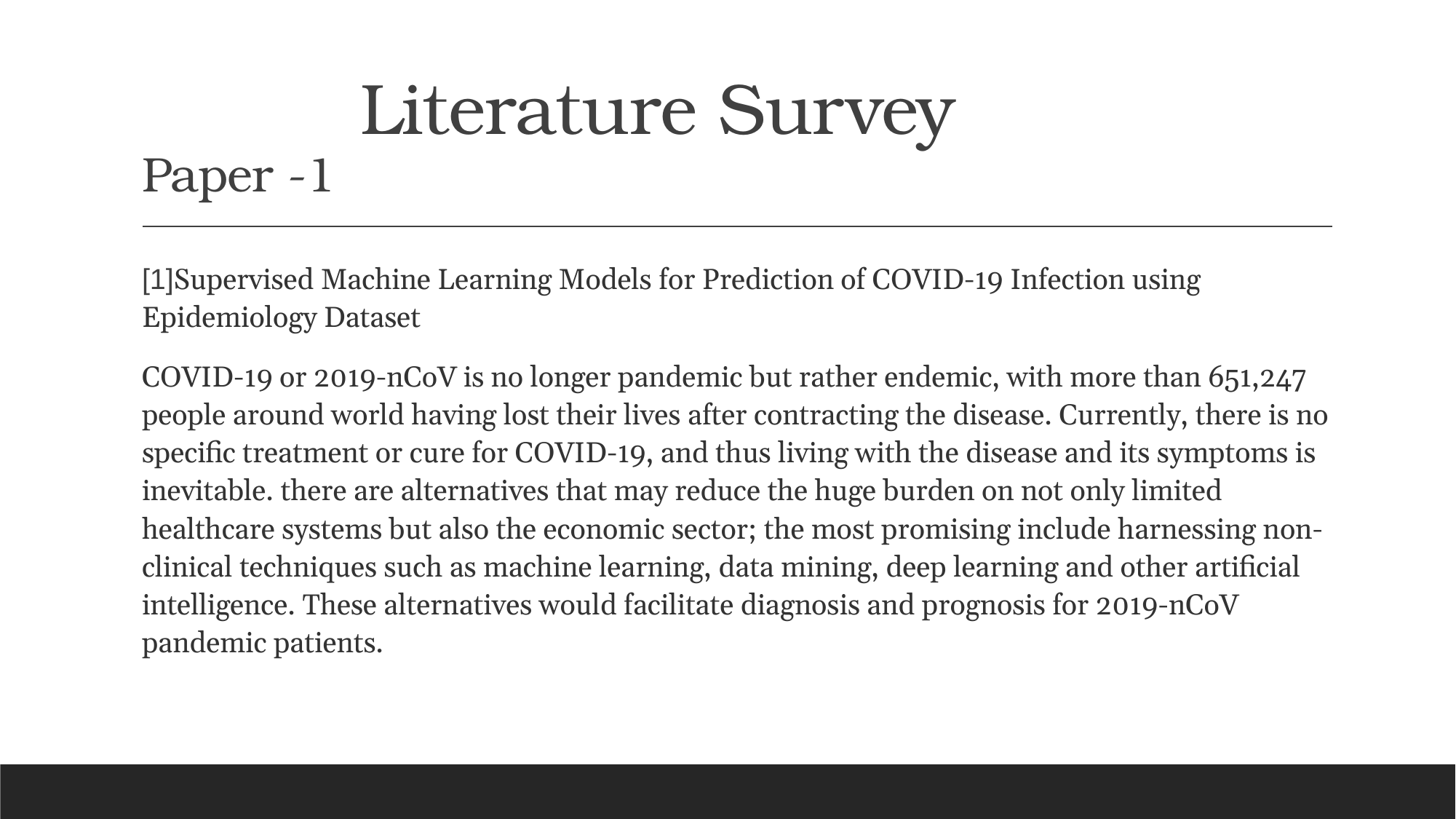

# Literature Survey Paper -1
[1]Supervised Machine Learning Models for Prediction of COVID-19 Infection using Epidemiology Dataset
COVID-19 or 2019-nCoV is no longer pandemic but rather endemic, with more than 651,247 people around world having lost their lives after contracting the disease. Currently, there is no specific treatment or cure for COVID-19, and thus living with the disease and its symptoms is inevitable. there are alternatives that may reduce the huge burden on not only limited healthcare systems but also the economic sector; the most promising include harnessing non-clinical techniques such as machine learning, data mining, deep learning and other artificial intelligence. These alternatives would facilitate diagnosis and prognosis for 2019-nCoV pandemic patients.